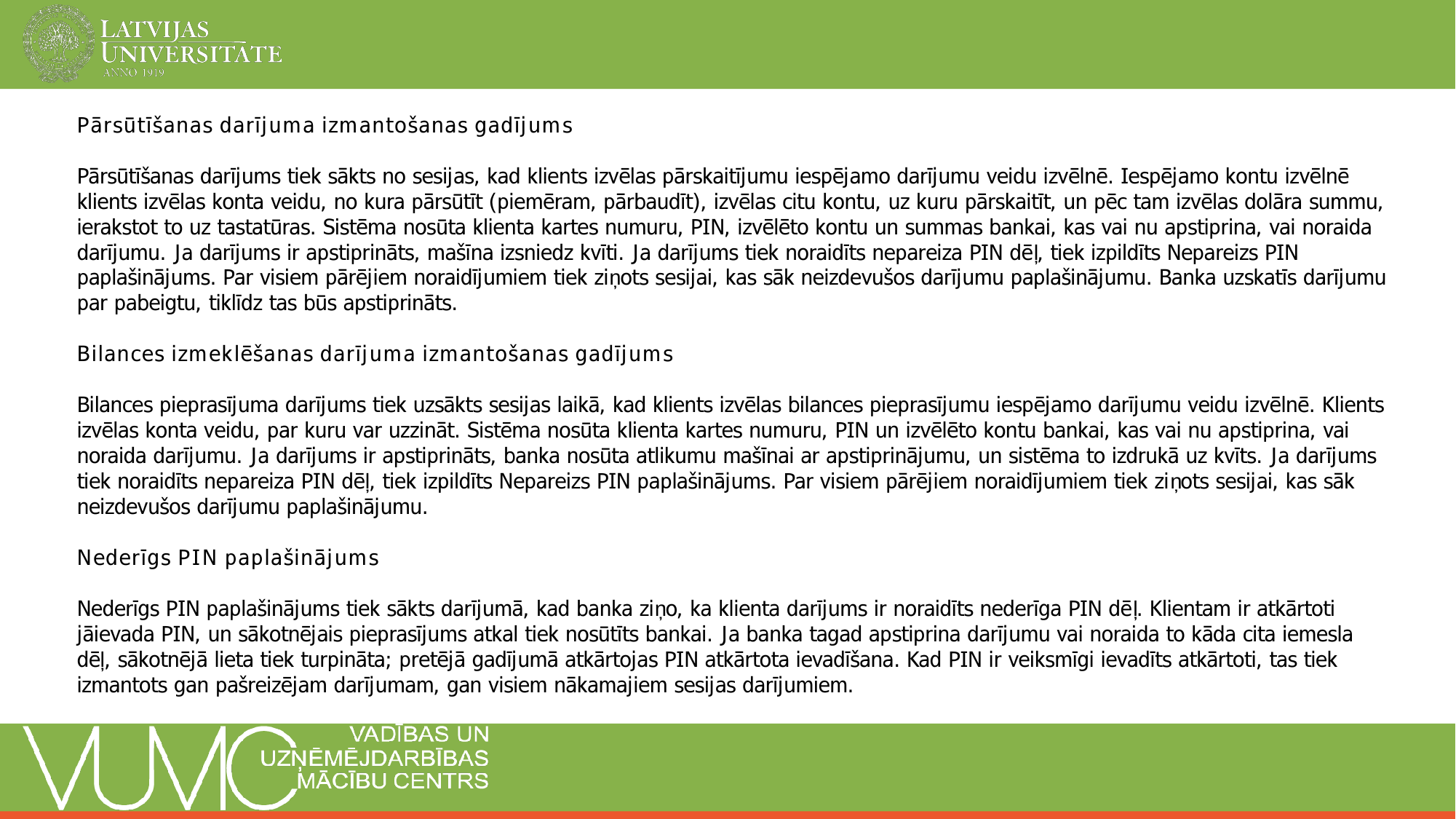

Pārsūtīšanas darījuma izmantošanas gadījums

Pārsūtīšanas darījums tiek sākts no sesijas, kad klients izvēlas pārskaitījumu iespējamo darījumu veidu izvēlnē. Iespējamo kontu izvēlnē klients izvēlas konta veidu, no kura pārsūtīt (piemēram, pārbaudīt), izvēlas citu kontu, uz kuru pārskaitīt, un pēc tam izvēlas dolāra summu, ierakstot to uz tastatūras. Sistēma nosūta klienta kartes numuru, PIN, izvēlēto kontu un summas bankai, kas vai nu apstiprina, vai noraida darījumu. Ja darījums ir apstiprināts, mašīna izsniedz kvīti. Ja darījums tiek noraidīts nepareiza PIN dēļ, tiek izpildīts Nepareizs PIN paplašinājums. Par visiem pārējiem noraidījumiem tiek ziņots sesijai, kas sāk neizdevušos darījumu paplašinājumu. Banka uzskatīs darījumu par pabeigtu, tiklīdz tas būs apstiprināts.

Bilances izmeklēšanas darījuma izmantošanas gadījums

Bilances pieprasījuma darījums tiek uzsākts sesijas laikā, kad klients izvēlas bilances pieprasījumu iespējamo darījumu veidu izvēlnē. Klients izvēlas konta veidu, par kuru var uzzināt. Sistēma nosūta klienta kartes numuru, PIN un izvēlēto kontu bankai, kas vai nu apstiprina, vai noraida darījumu. Ja darījums ir apstiprināts, banka nosūta atlikumu mašīnai ar apstiprinājumu, un sistēma to izdrukā uz kvīts. Ja darījums tiek noraidīts nepareiza PIN dēļ, tiek izpildīts Nepareizs PIN paplašinājums. Par visiem pārējiem noraidījumiem tiek ziņots sesijai, kas sāk neizdevušos darījumu paplašinājumu.

Nederīgs PIN paplašinājums

Nederīgs PIN paplašinājums tiek sākts darījumā, kad banka ziņo, ka klienta darījums ir noraidīts nederīga PIN dēļ. Klientam ir atkārtoti jāievada PIN, un sākotnējais pieprasījums atkal tiek nosūtīts bankai. Ja banka tagad apstiprina darījumu vai noraida to kāda cita iemesla dēļ, sākotnējā lieta tiek turpināta; pretējā gadījumā atkārtojas PIN atkārtota ievadīšana. Kad PIN ir veiksmīgi ievadīts atkārtoti, tas tiek izmantots gan pašreizējam darījumam, gan visiem nākamajiem sesijas darījumiem.